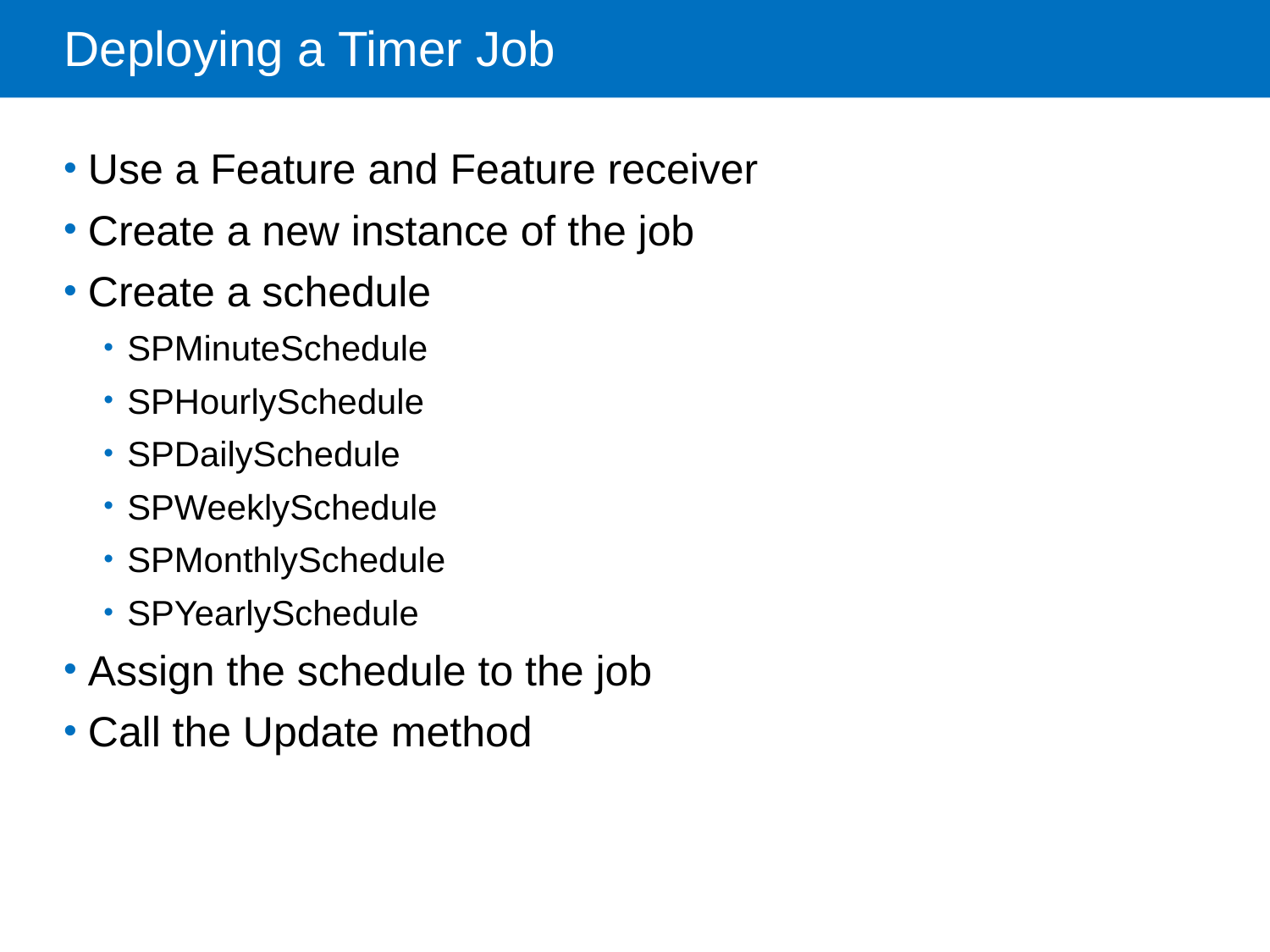

# Deploying a Timer Job
Use a Feature and Feature receiver
Create a new instance of the job
Create a schedule
SPMinuteSchedule
SPHourlySchedule
SPDailySchedule
SPWeeklySchedule
SPMonthlySchedule
SPYearlySchedule
Assign the schedule to the job
Call the Update method